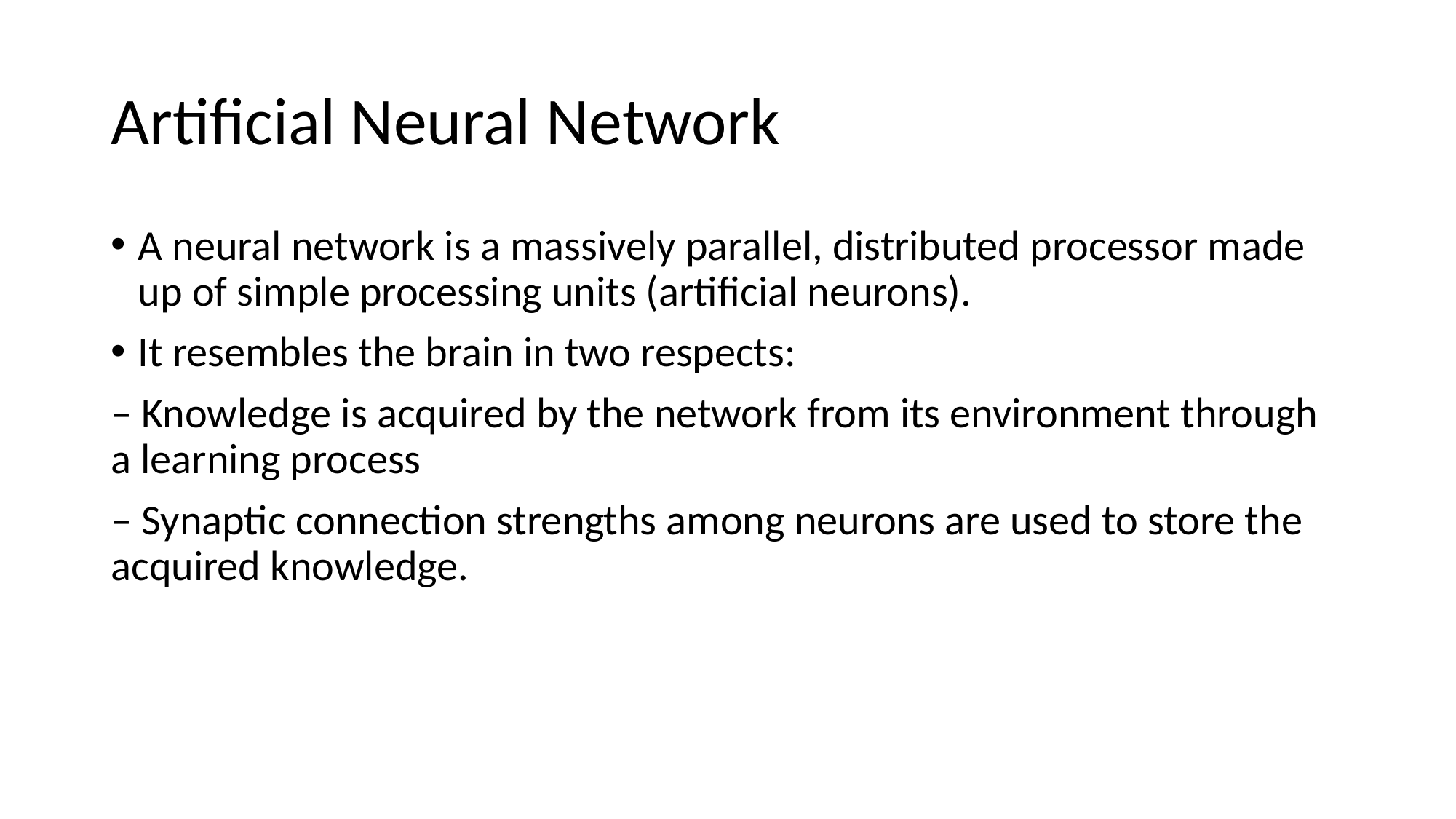

# Artificial Neural Network
A neural network is a massively parallel, distributed processor made up of simple processing units (artificial neurons).
It resembles the brain in two respects:
– Knowledge is acquired by the network from its environment through a learning process
– Synaptic connection strengths among neurons are used to store the acquired knowledge.